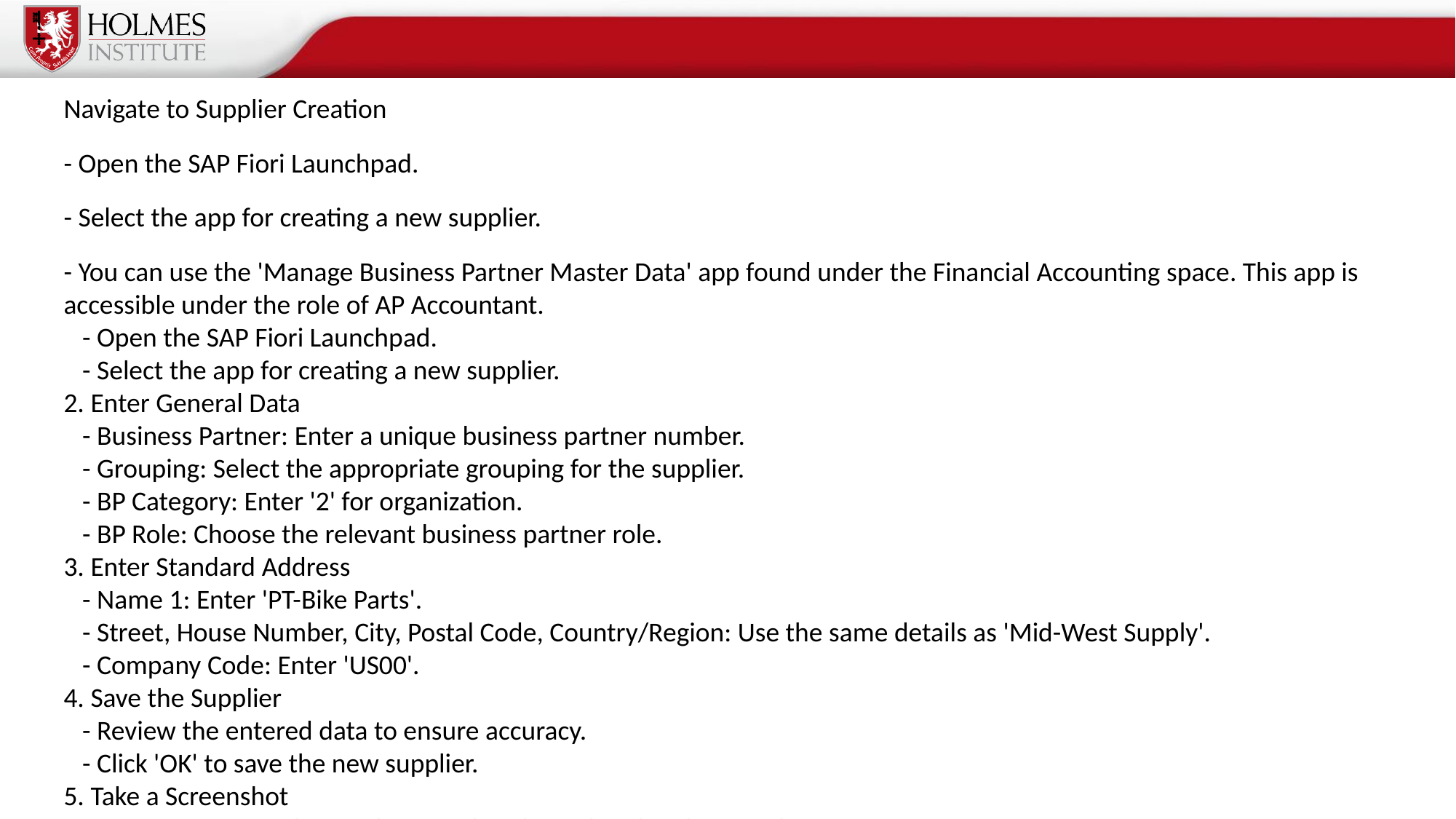

Navigate to Supplier Creation
- Open the SAP Fiori Launchpad.
- Select the app for creating a new supplier.
- You can use the 'Manage Business Partner Master Data' app found under the Financial Accounting space. This app is accessible under the role of AP Accountant.
   - Open the SAP Fiori Launchpad.
   - Select the app for creating a new supplier.
2. Enter General Data
   - Business Partner: Enter a unique business partner number.
   - Grouping: Select the appropriate grouping for the supplier.
   - BP Category: Enter '2' for organization.
   - BP Role: Choose the relevant business partner role.
3. Enter Standard Address
   - Name 1: Enter 'PT-Bike Parts'.
   - Street, House Number, City, Postal Code, Country/Region: Use the same details as 'Mid-West Supply'.
   - Company Code: Enter 'US00'.
4. Save the Supplier
   - Review the entered data to ensure accuracy.
   - Click 'OK' to save the new supplier.
5. Take a Screenshot
   - Capture a screenshot of the completed supplier details for inclusion in your report.